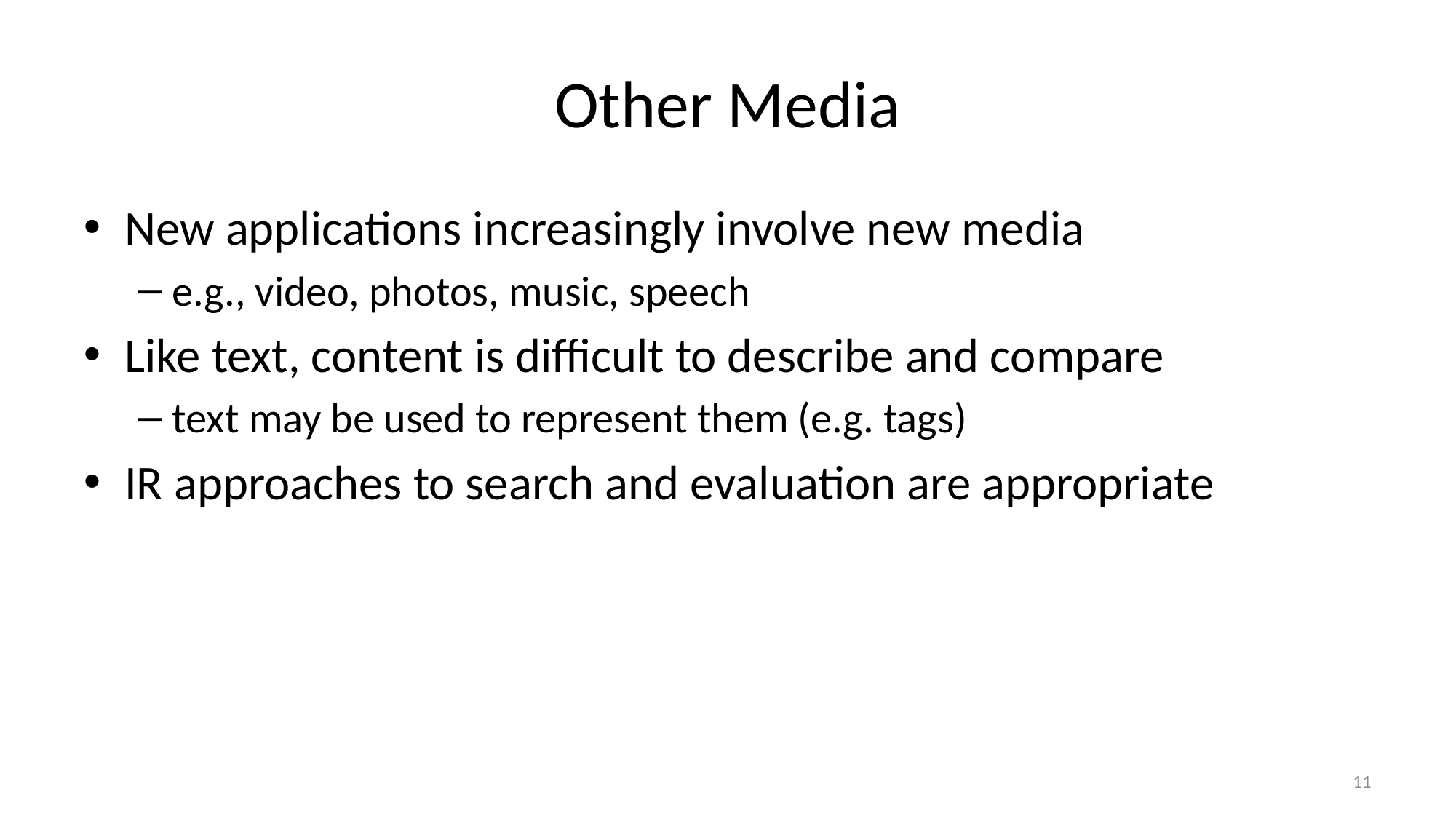

# Other Media
New applications increasingly involve new media
e.g., video, photos, music, speech
Like text, content is difficult to describe and compare
text may be used to represent them (e.g. tags)
IR approaches to search and evaluation are appropriate

11